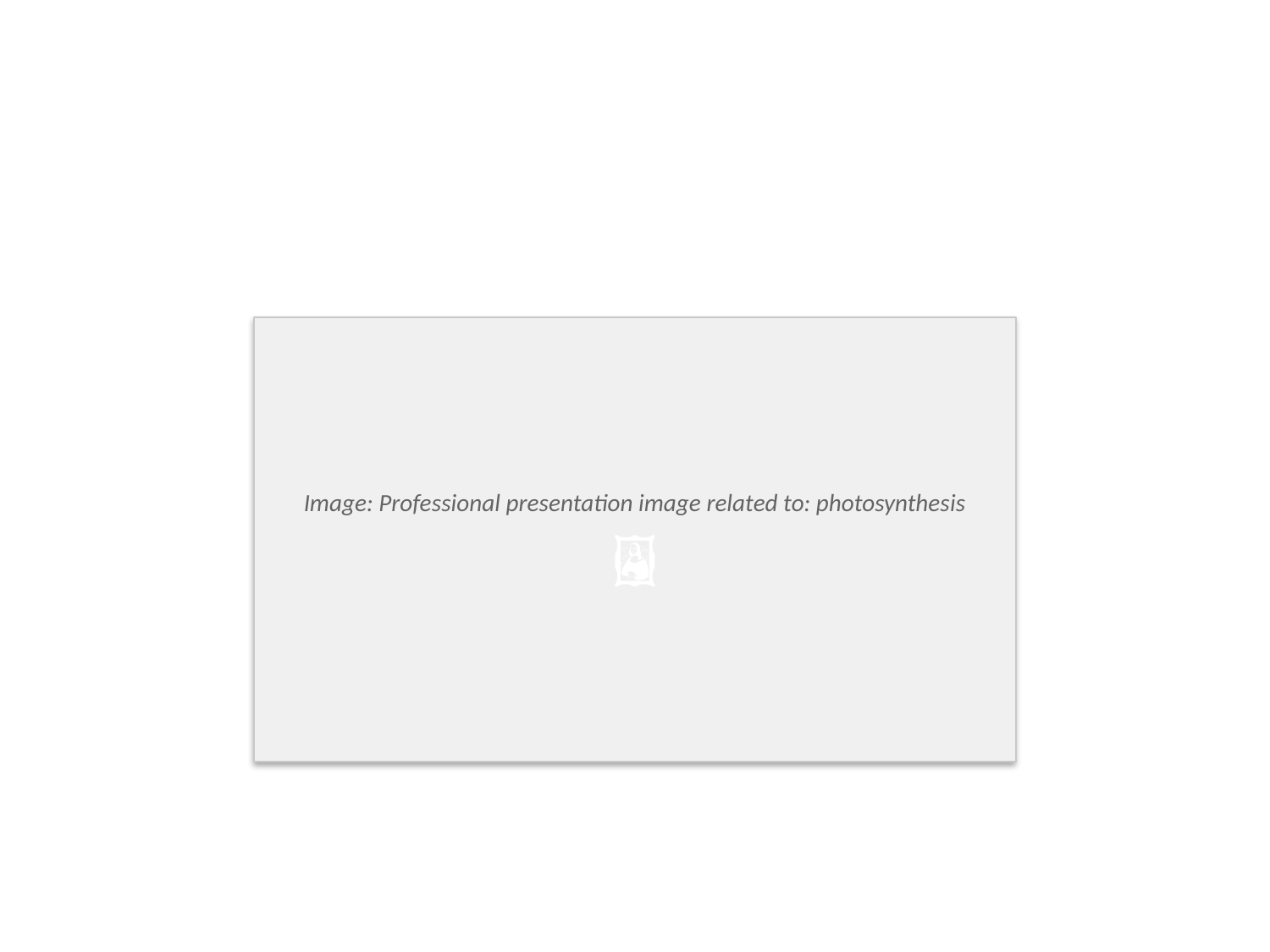

# Photosynthesis: The Magical Process of Green Life
Image: Professional presentation image related to: photosynthesis
🖼️